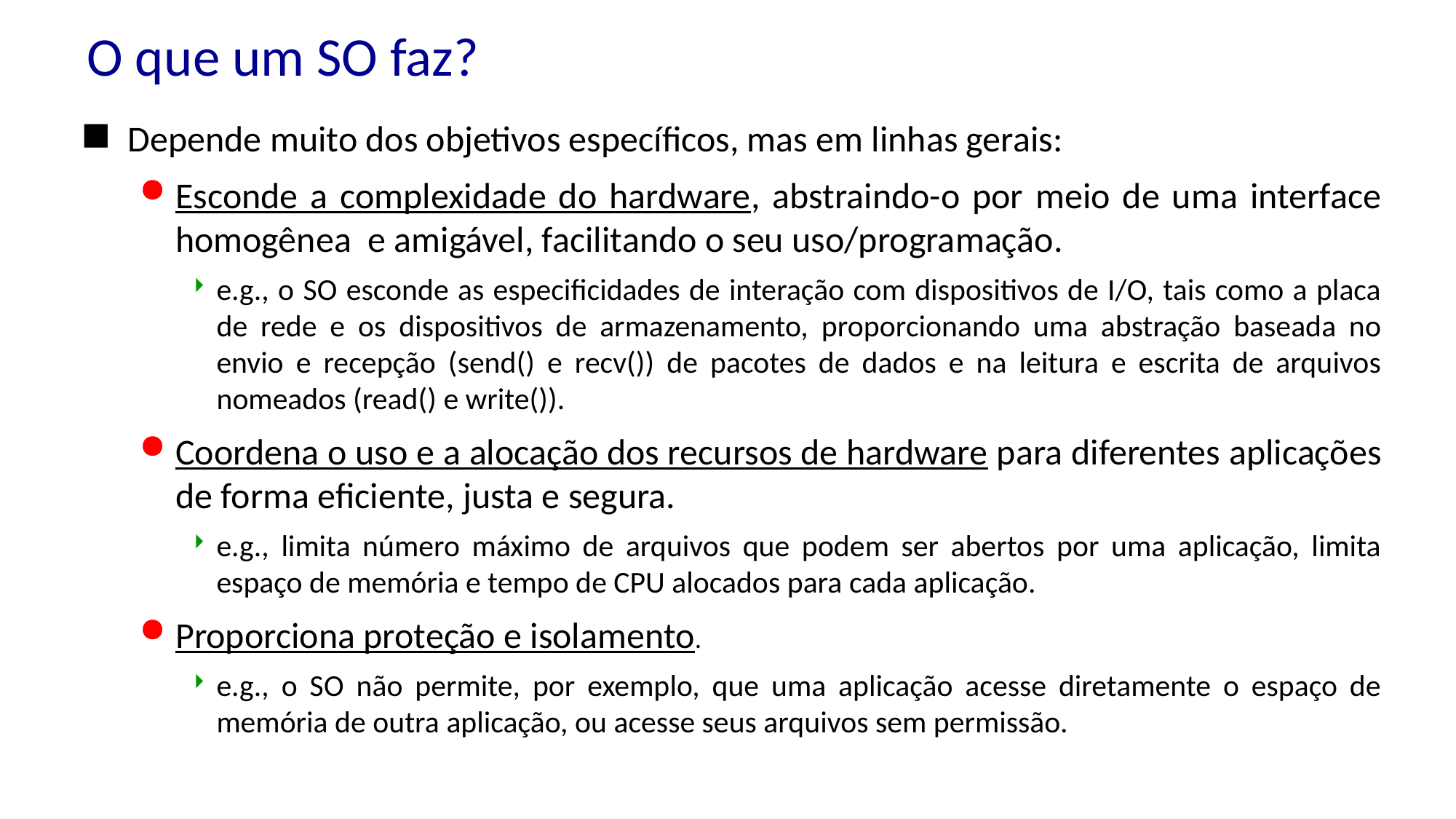

O que um SO faz?
Depende muito dos objetivos específicos, mas em linhas gerais:
Esconde a complexidade do hardware, abstraindo-o por meio de uma interface homogênea  e amigável, facilitando o seu uso/programação.
e.g., o SO esconde as especificidades de interação com dispositivos de I/O, tais como a placa de rede e os dispositivos de armazenamento, proporcionando uma abstração baseada no envio e recepção (send() e recv()) de pacotes de dados e na leitura e escrita de arquivos nomeados (read() e write()).
Coordena o uso e a alocação dos recursos de hardware para diferentes aplicações de forma eficiente, justa e segura.
e.g., limita número máximo de arquivos que podem ser abertos por uma aplicação, limita espaço de memória e tempo de CPU alocados para cada aplicação.
Proporciona proteção e isolamento.
e.g., o SO não permite, por exemplo, que uma aplicação acesse diretamente o espaço de memória de outra aplicação, ou acesse seus arquivos sem permissão.